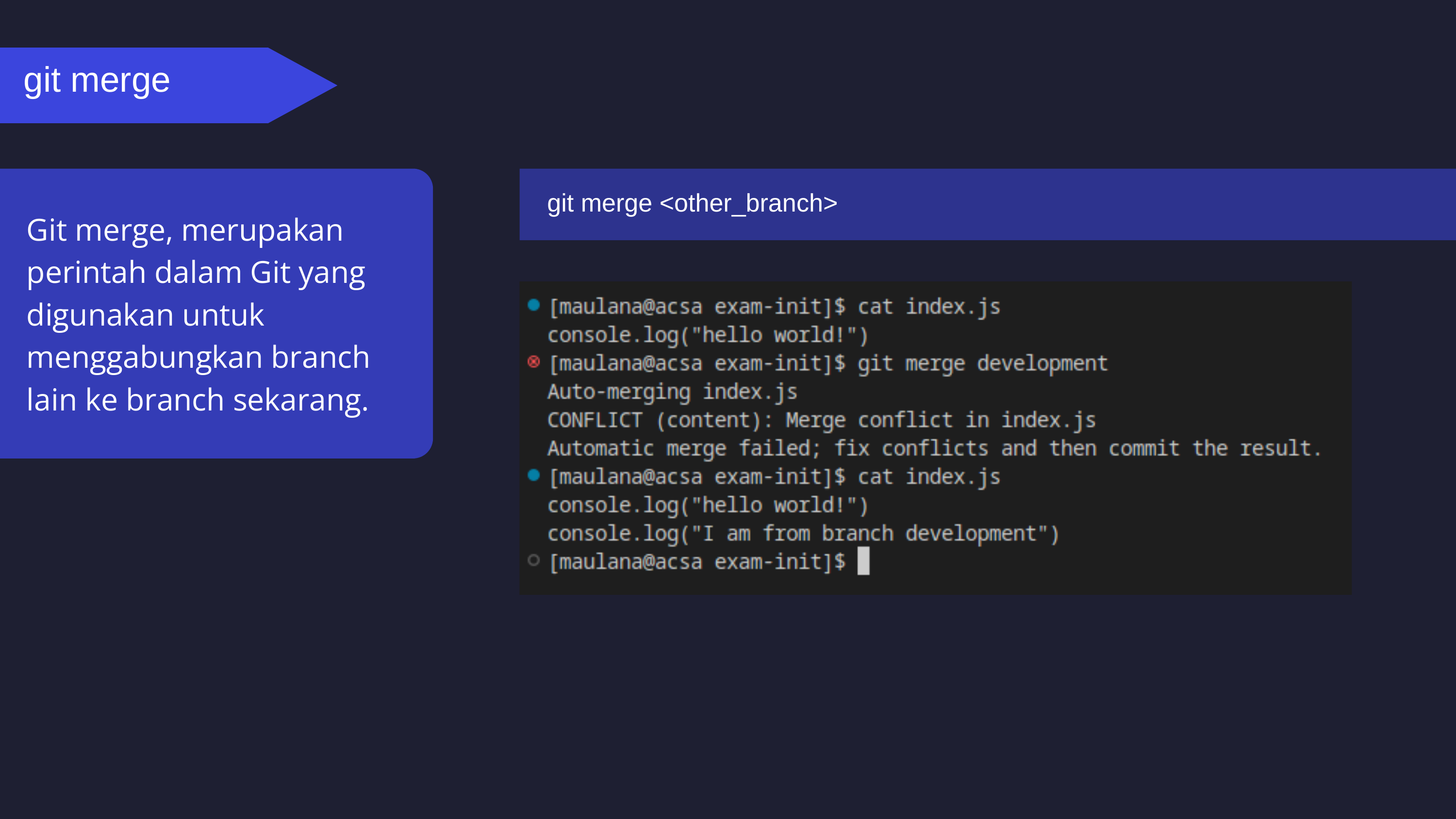

git merge

git merge <other_branch>
Git merge, merupakan perintah dalam Git yang digunakan untuk menggabungkan branch lain ke branch sekarang.